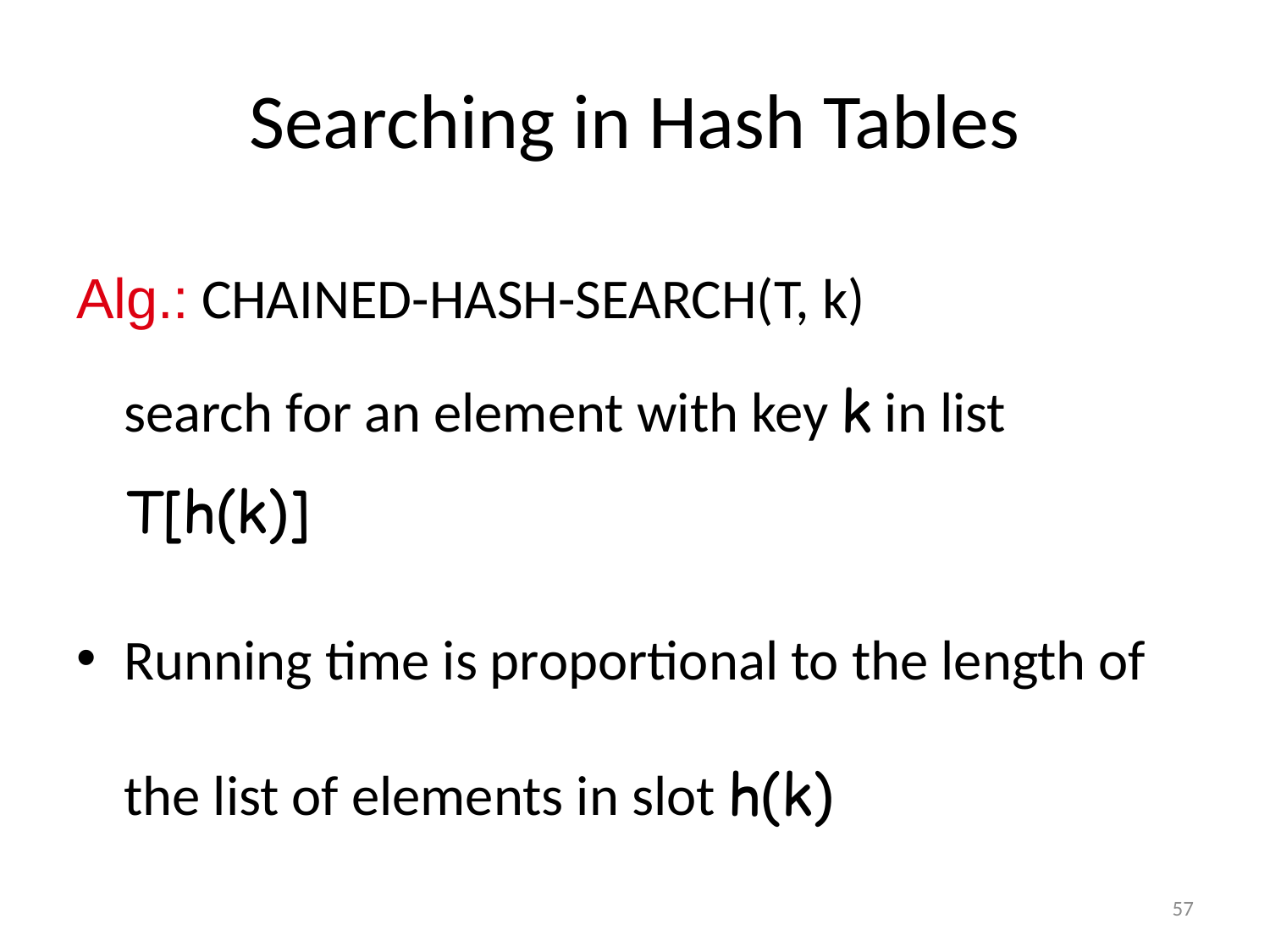

# Searching in Hash Tables
Alg.: CHAINED-HASH-SEARCH(T, k)
	search for an element with key k in list T[h(k)]
Running time is proportional to the length of the list of elements in slot h(k)
57